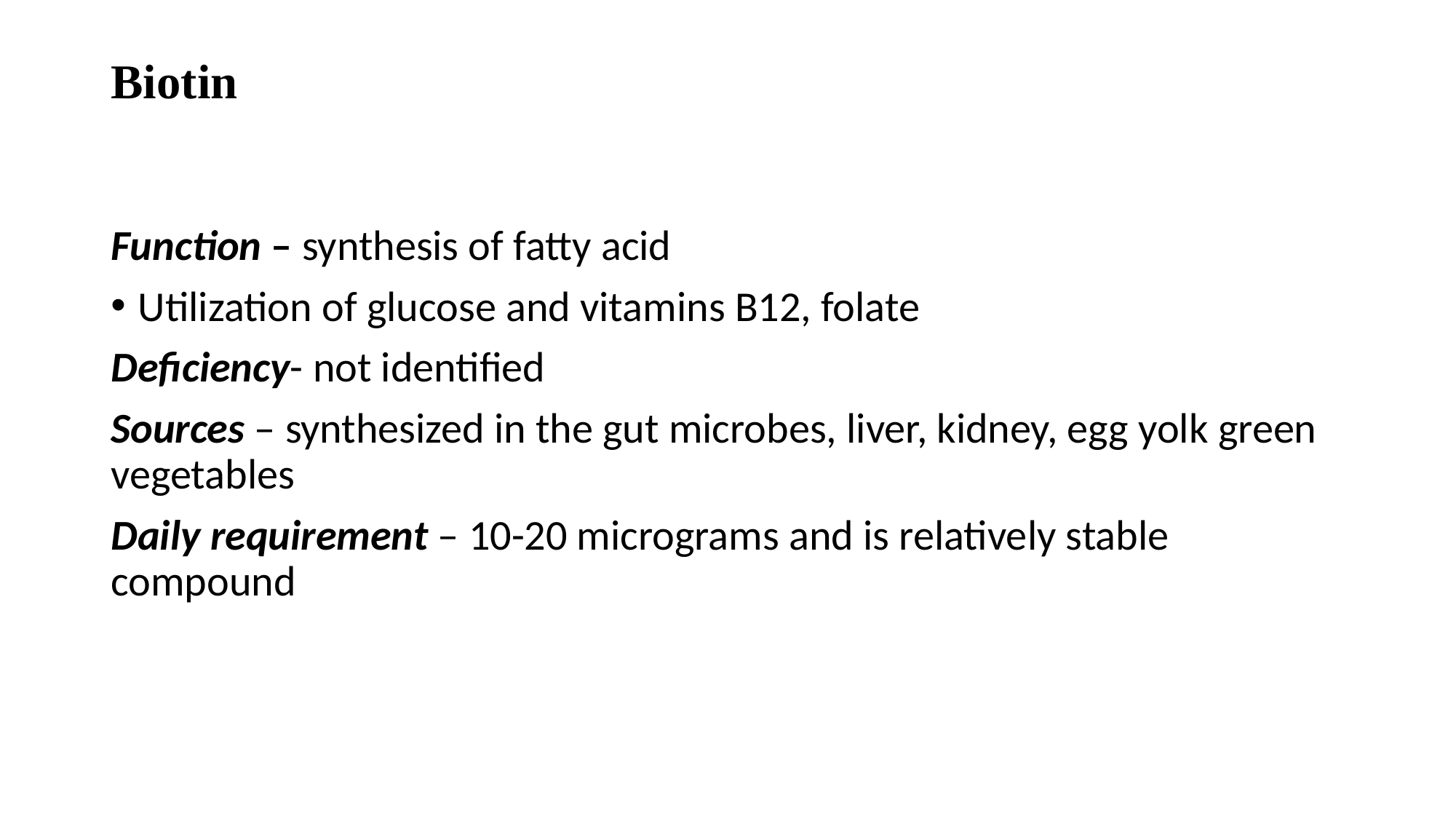

# Biotin
Function – synthesis of fatty acid
Utilization of glucose and vitamins B12, folate
Deficiency- not identified
Sources – synthesized in the gut microbes, liver, kidney, egg yolk green vegetables
Daily requirement – 10-20 micrograms and is relatively stable compound